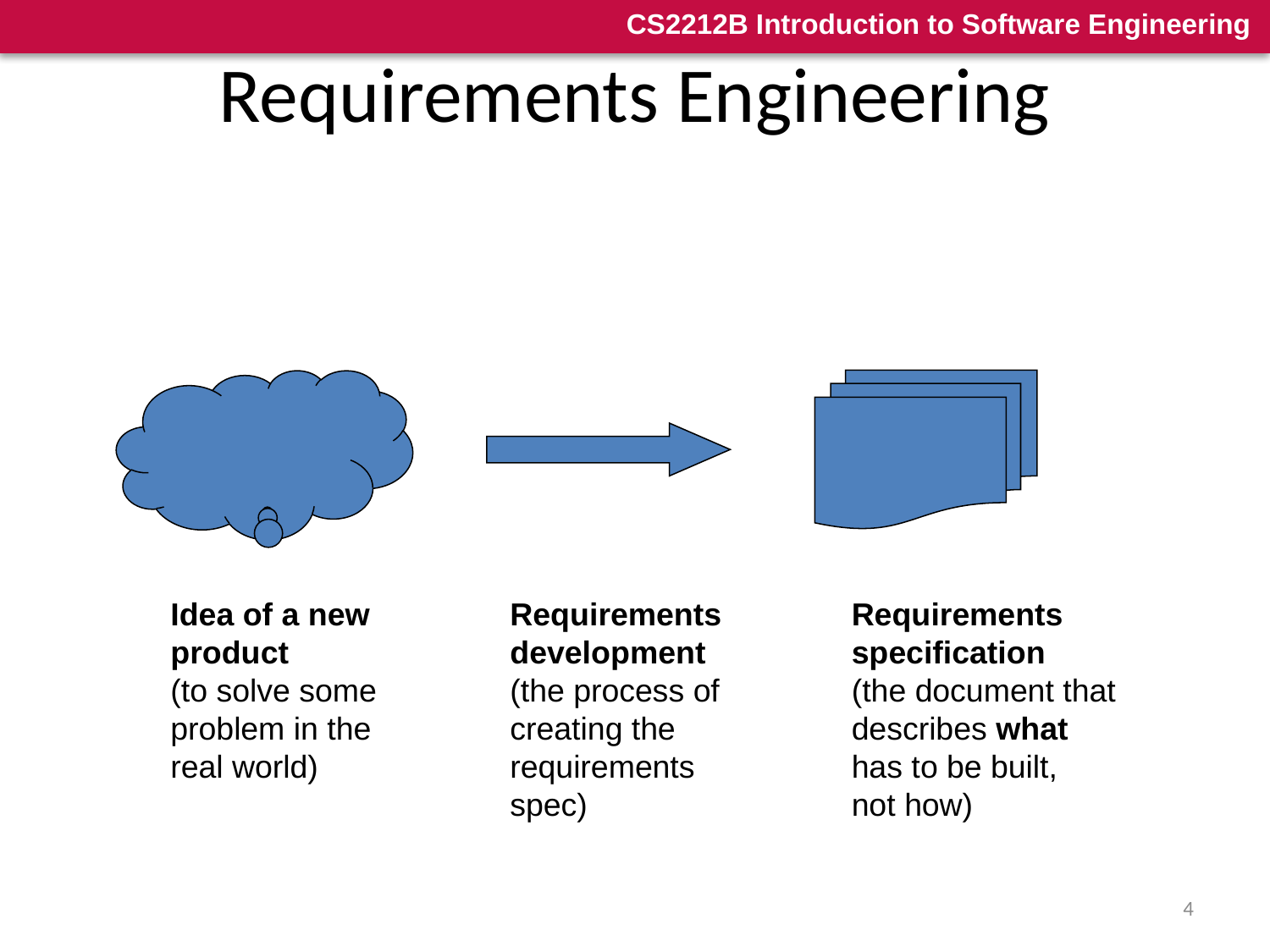

# Requirements Engineering

Idea of a new
product
(to solve some
problem in the
real world)
Requirements
development
(the process of
creating the
requirements
spec)
Requirements
specification
(the document that
describes what
has to be built,
not how)
4